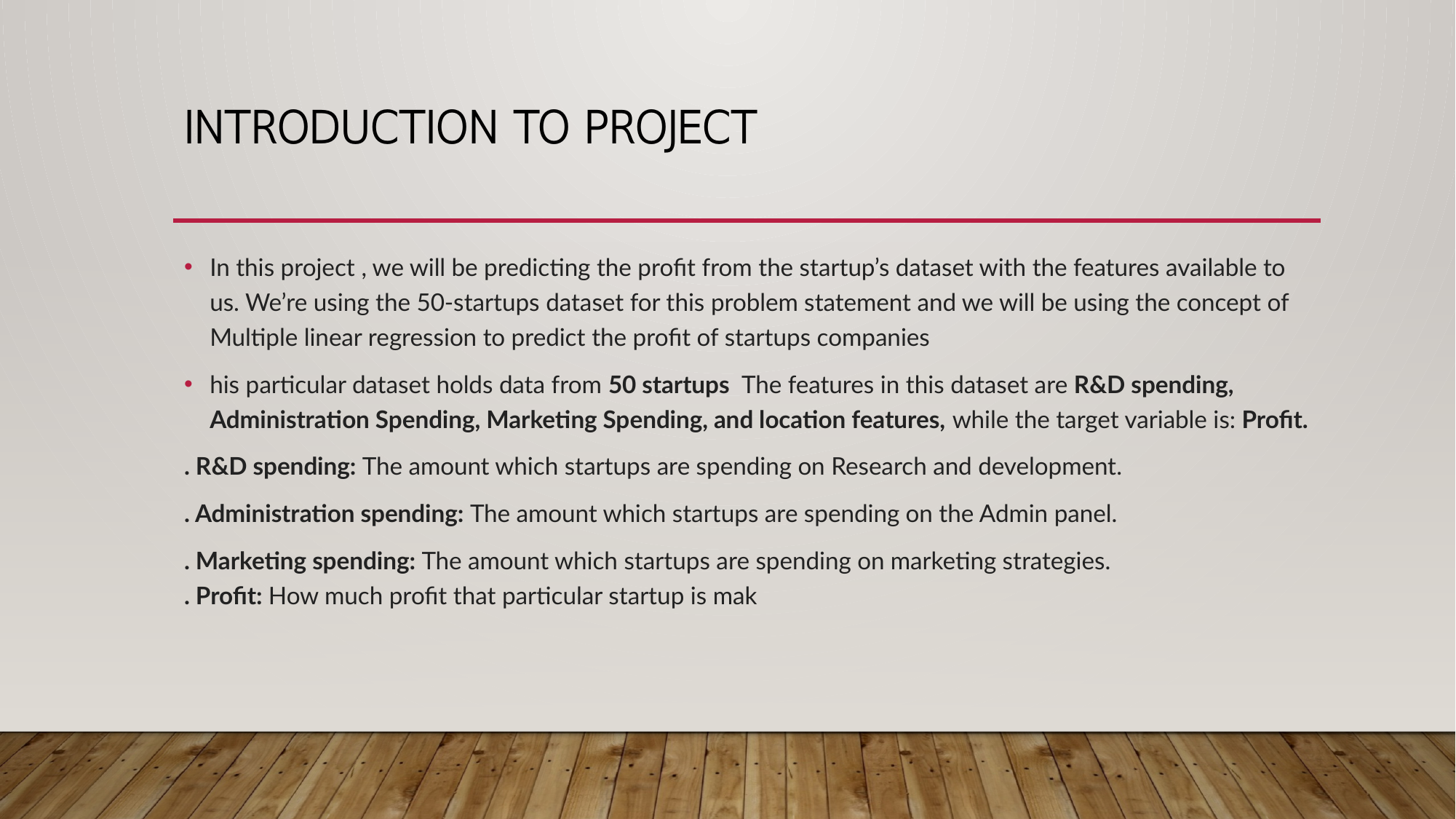

# Introduction to project
In this project , we will be predicting the profit from the startup’s dataset with the features available to us. We’re using the 50-startups dataset for this problem statement and we will be using the concept of Multiple linear regression to predict the profit of startups companies
his particular dataset holds data from 50 startups  The features in this dataset are R&D spending, Administration Spending, Marketing Spending, and location features, while the target variable is: Profit.
. R&D spending: The amount which startups are spending on Research and development.
. Administration spending: The amount which startups are spending on the Admin panel.
. Marketing spending: The amount which startups are spending on marketing strategies.
. Profit: How much profit that particular startup is mak